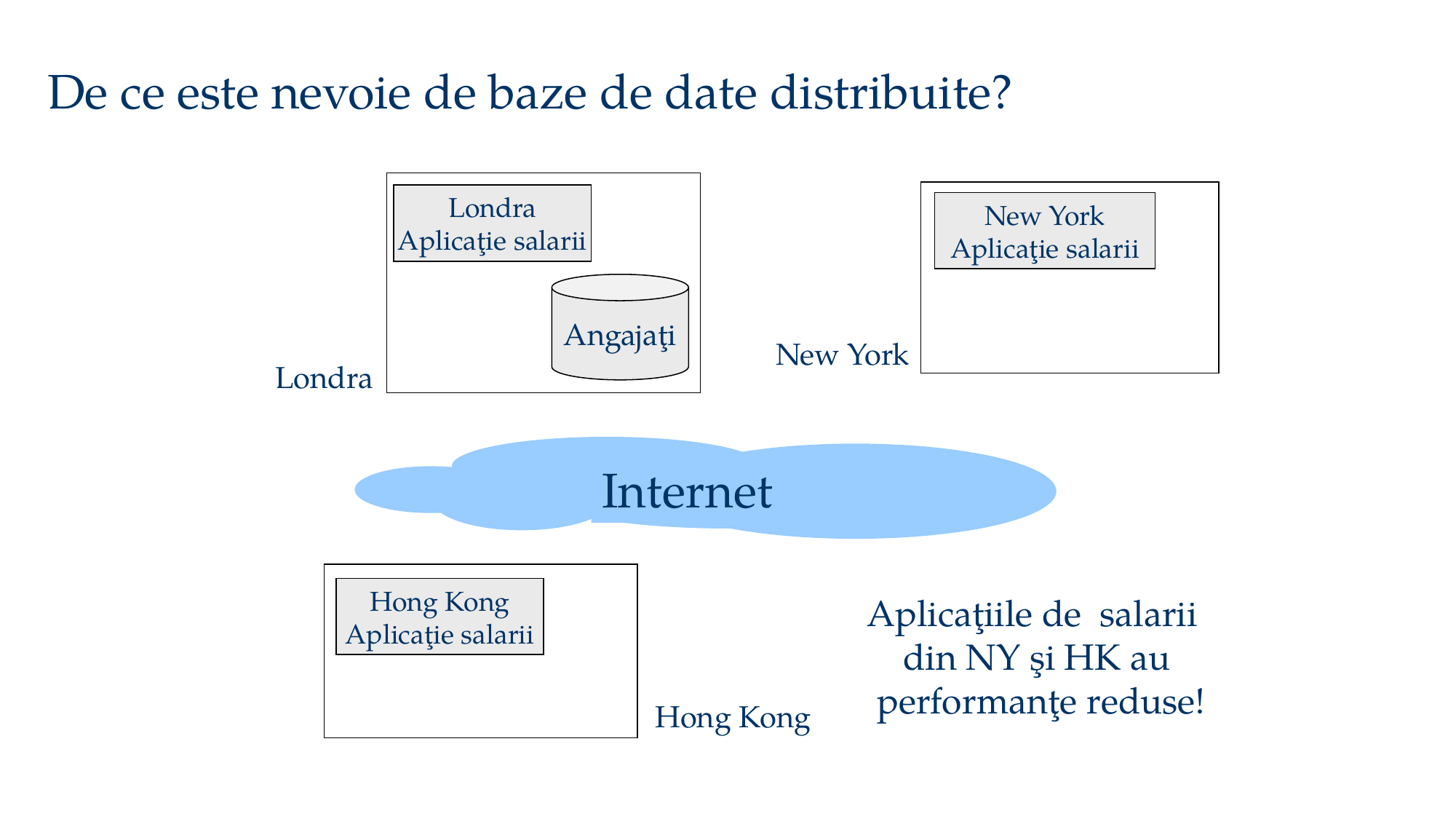

De ce este nevoie de baze de date distribuite?

Londra
Aplicaţie salarii
New York
Aplicaţie salarii
Angajaţi
New York
Londra

Internet

Hong Kong
Aplicaţie salarii
Aplicaţiile de  salarii
din NY şi HK au
 performanţe reduse!
Hong Kong